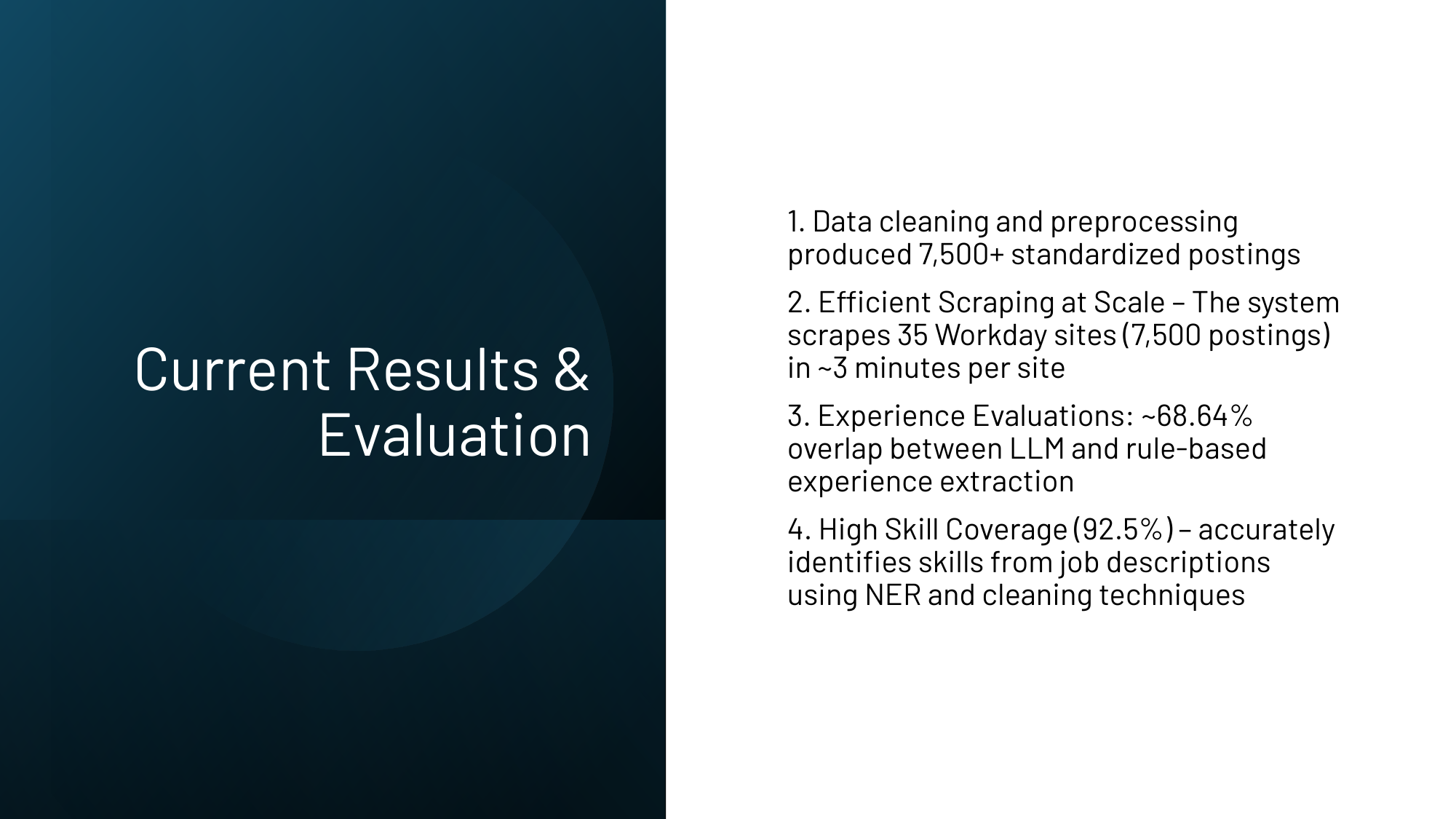

# Current Results & Evaluation

1. Data cleaning and preprocessing produced 7,500+ standardized postings
2. Efficient Scraping at Scale – The system scrapes 35 Workday sites (7,500 postings) in ~3 minutes per site
3. Experience Evaluations: ~68.64% overlap between LLM and rule-based experience extraction
4. High Skill Coverage (92.5%) – accurately identifies skills from job descriptions using NER and cleaning techniques